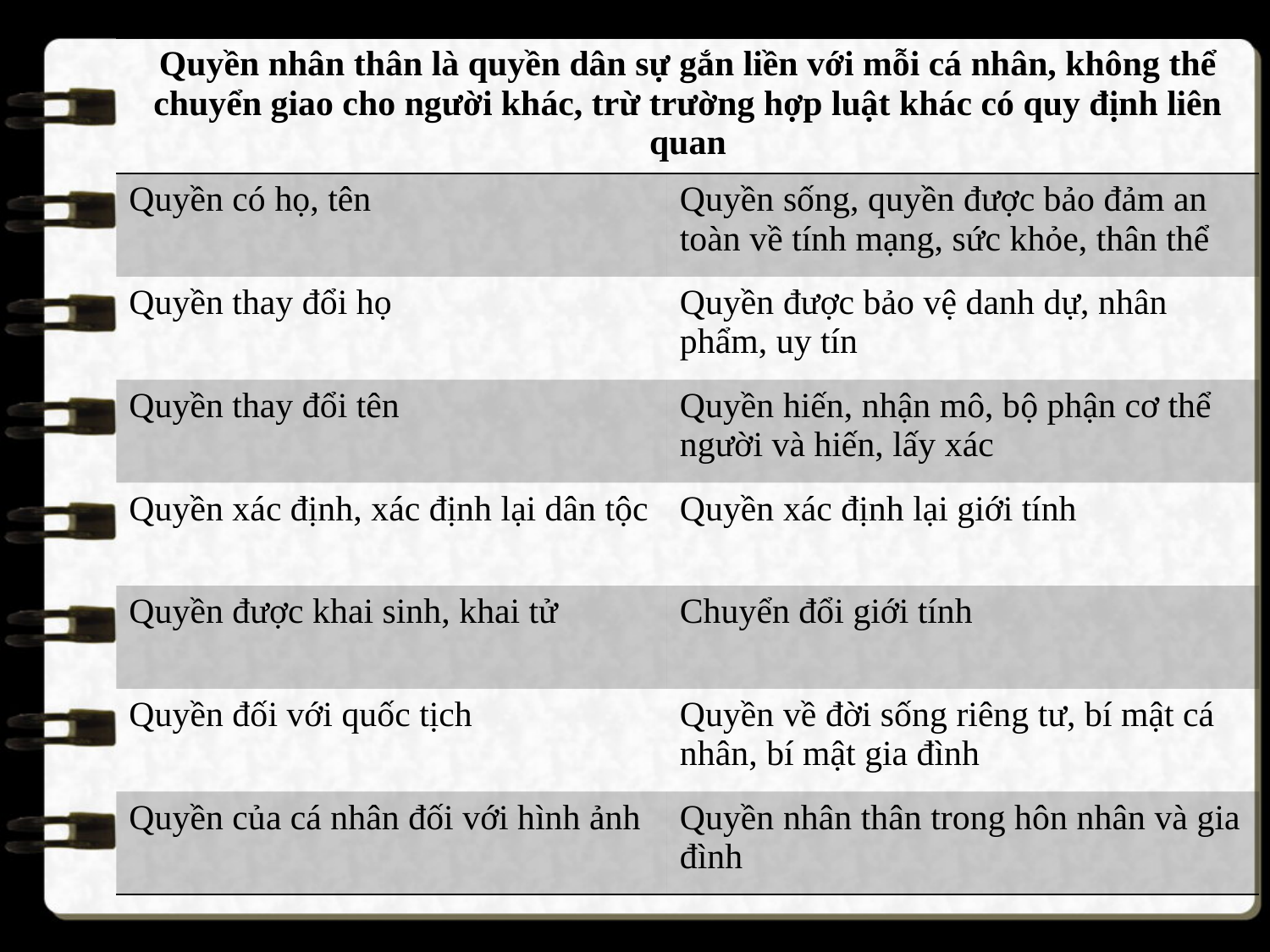

| Quyền nhân thân là quyền dân sự gắn liền với mỗi cá nhân, không thể chuyển giao cho người khác, trừ trường hợp luật khác có quy định liên quan |  |
| --- | --- |
| Quyền có họ, tên | Quyền sống, quyền được bảo đảm an toàn về tính mạng, sức khỏe, thân thể |
| Quyền thay đổi họ | Quyền được bảo vệ danh dự, nhân phẩm, uy tín |
| Quyền thay đổi tên | Quyền hiến, nhận mô, bộ phận cơ thể người và hiến, lấy xác |
| Quyền xác định, xác định lại dân tộc | Quyền xác định lại giới tính |
| Quyền được khai sinh, khai tử | Chuyển đổi giới tính |
| Quyền đối với quốc tịch | Quyền về đời sống riêng tư, bí mật cá nhân, bí mật gia đình |
| Quyền của cá nhân đối với hình ảnh | Quyền nhân thân trong hôn nhân và gia đình |